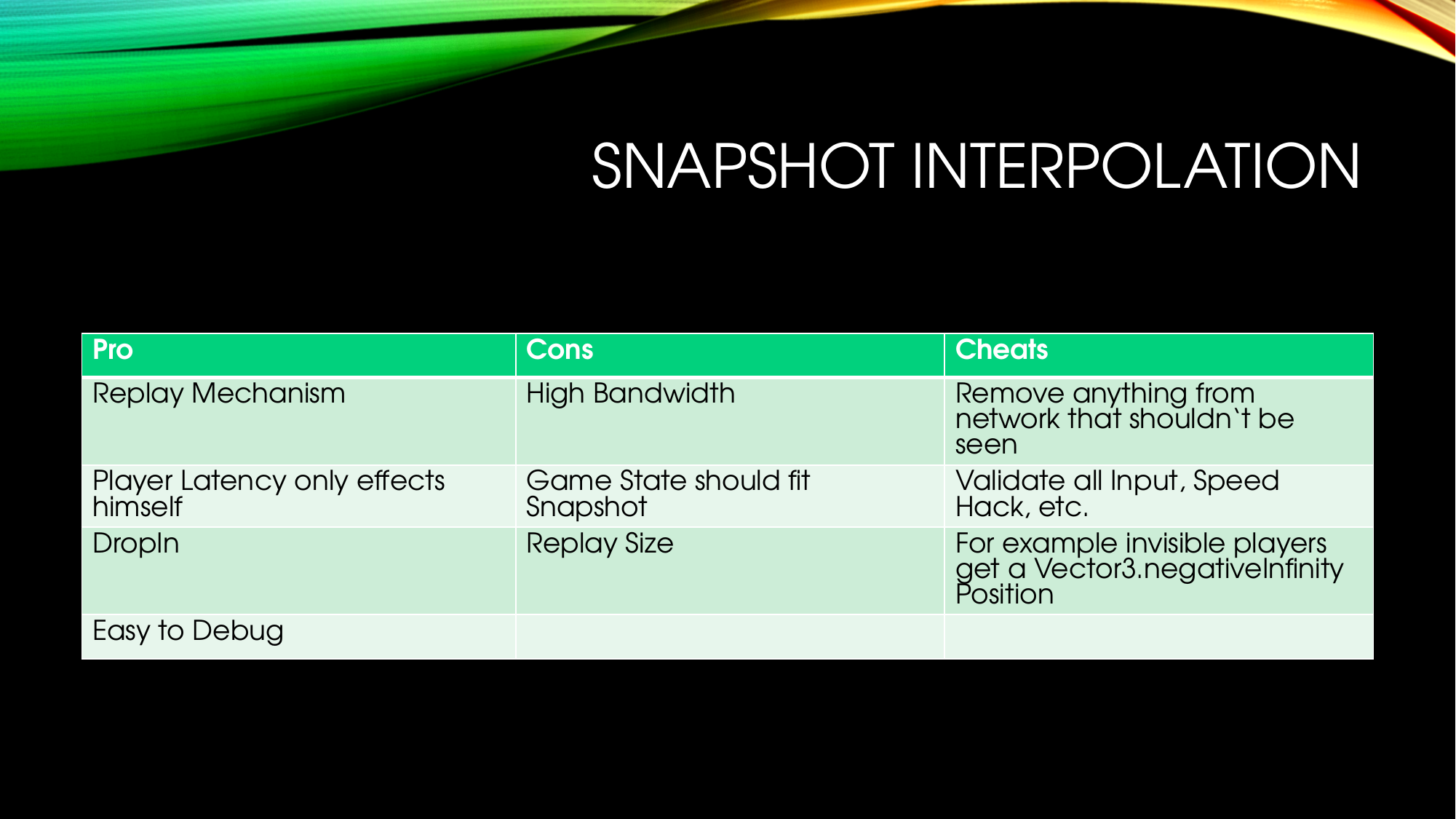

# Snapshot Interpolation
| Pro | Cons | Cheats |
| --- | --- | --- |
| Replay Mechanism | High Bandwidth | Remove anything from network that shouldn‘t be seen |
| Player Latency only effects himself | Game State should fit Snapshot | Validate all Input, Speed Hack, etc. |
| DropIn | Replay Size | For example invisible players get a Vector3.negativeInfinity Position |
| Easy to Debug |  |  |